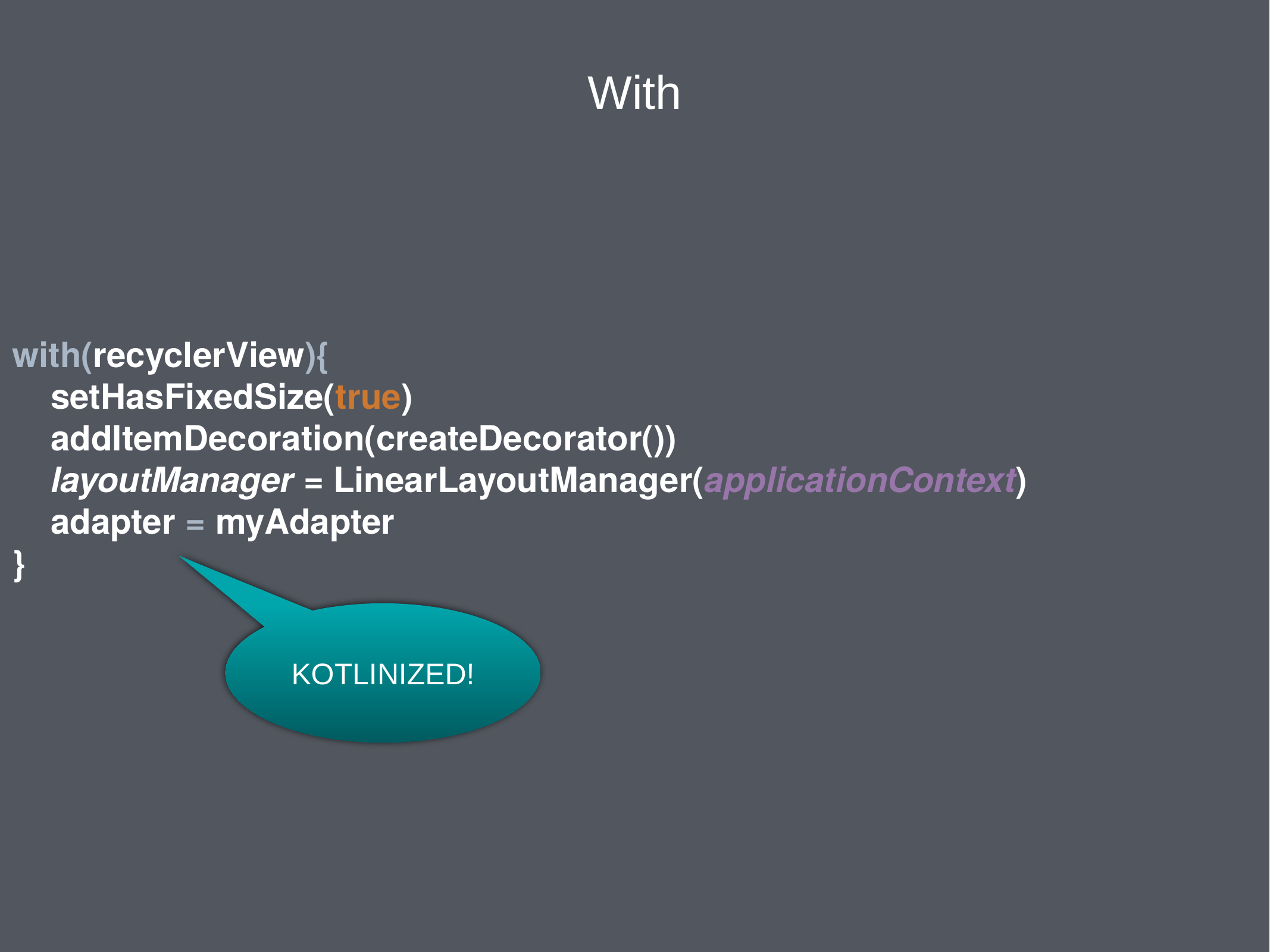

With

with(recyclerView){
    setHasFixedSize(true)
    addItemDecoration(createDecorator())
    layoutManager = LinearLayoutManager(applicationContext)
    adapter = myAdapter
}

KOTLINIZED!